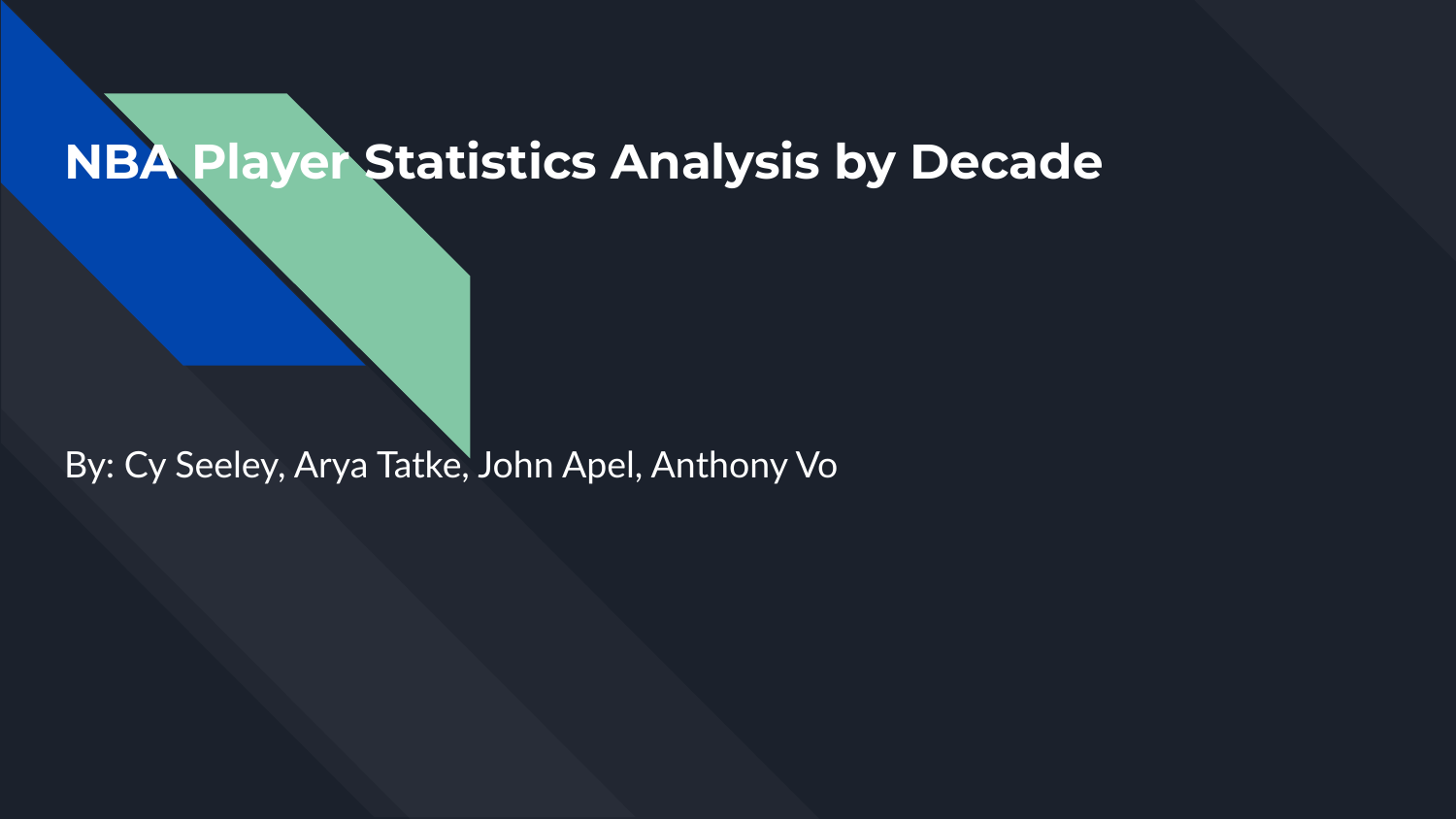

# NBA Player Statistics Analysis by Decade
By: Cy Seeley, Arya Tatke, John Apel, Anthony Vo